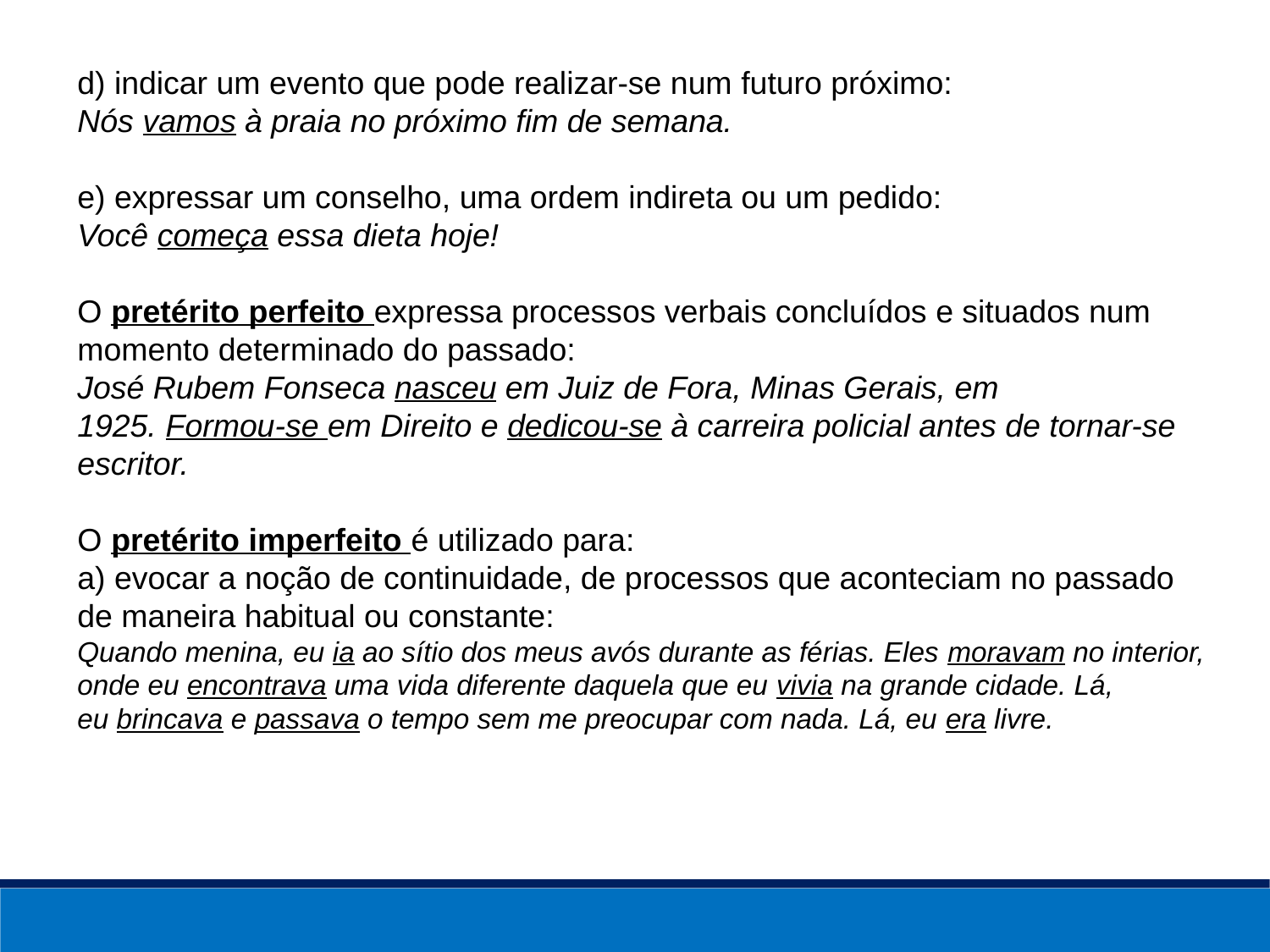

d) indicar um evento que pode realizar-se num futuro próximo:
Nós vamos à praia no próximo fim de semana.
e) expressar um conselho, uma ordem indireta ou um pedido:
Você começa essa dieta hoje!
O pretérito perfeito expressa processos verbais concluídos e situados num momento determinado do passado:
José Rubem Fonseca nasceu em Juiz de Fora, Minas Gerais, em 1925. Formou-se em Direito e dedicou-se à carreira policial antes de tornar-se escritor.
O pretérito imperfeito é utilizado para:
a) evocar a noção de continuidade, de processos que aconteciam no passado de maneira habitual ou constante:
Quando menina, eu ia ao sítio dos meus avós durante as férias. Eles moravam no interior, onde eu encontrava uma vida diferente daquela que eu vivia na grande cidade. Lá, eu brincava e passava o tempo sem me preocupar com nada. Lá, eu era livre.